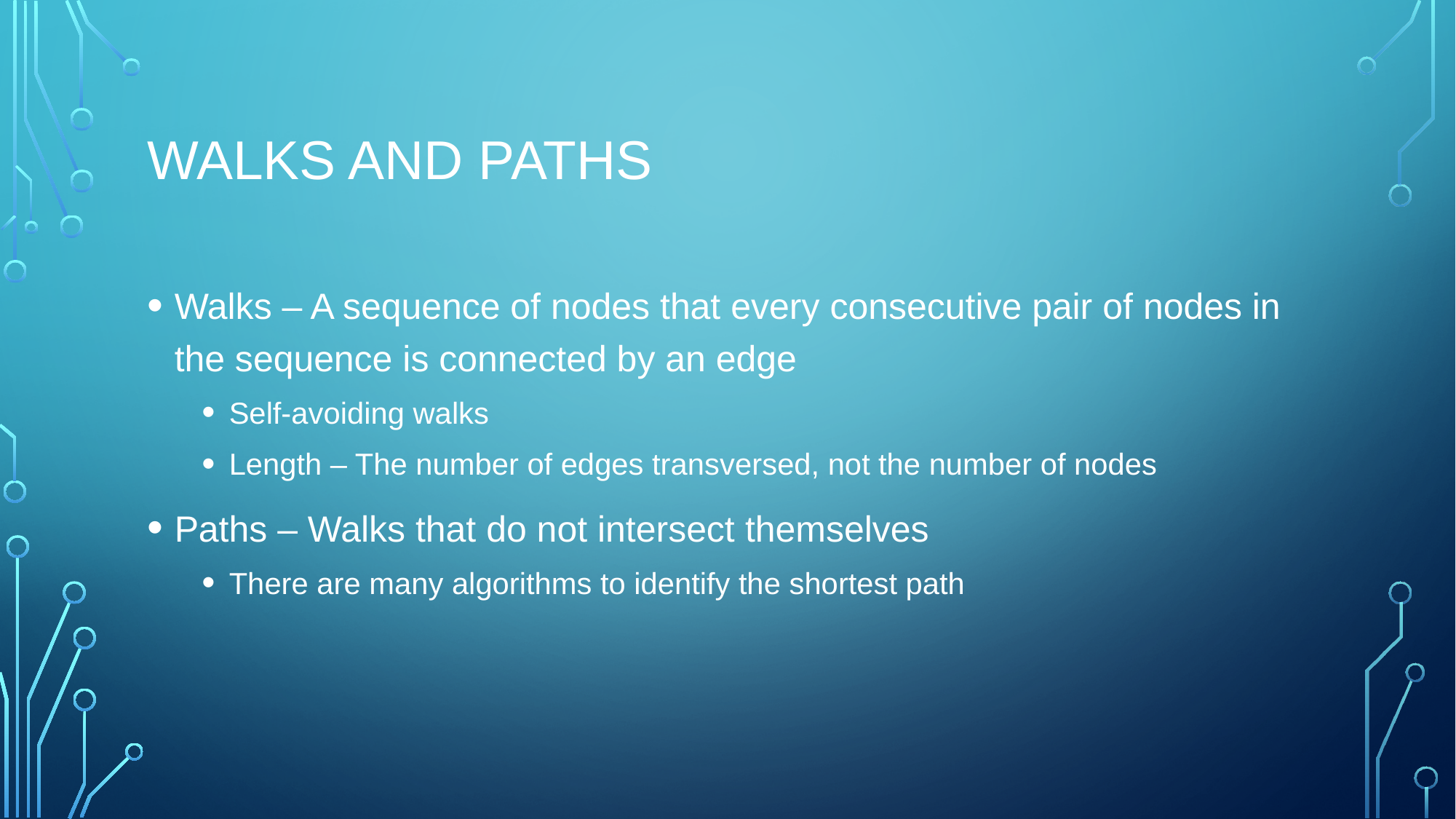

# Walks and Paths
Walks – A sequence of nodes that every consecutive pair of nodes in the sequence is connected by an edge
Self-avoiding walks
Length – The number of edges transversed, not the number of nodes
Paths – Walks that do not intersect themselves
There are many algorithms to identify the shortest path